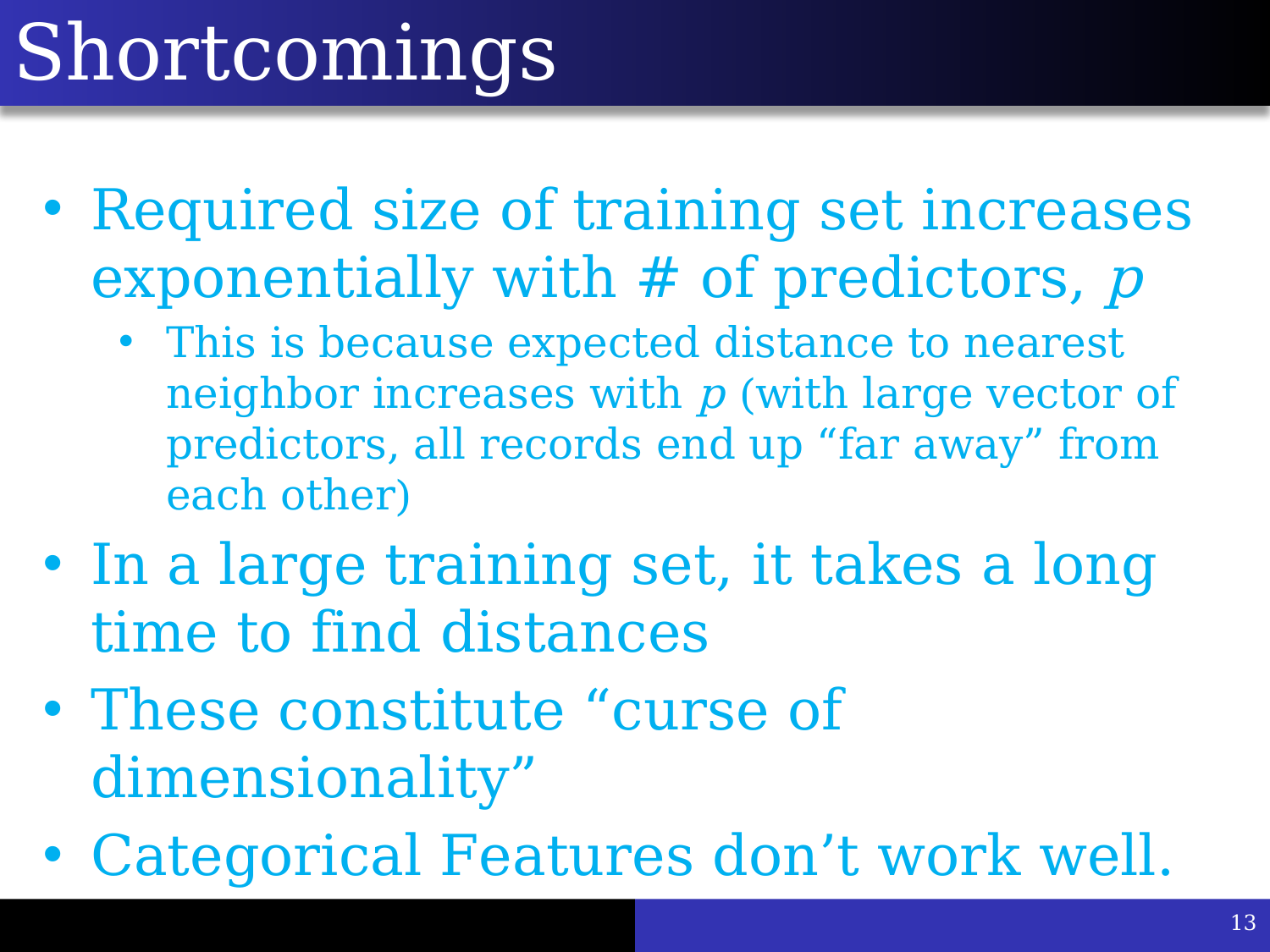

# Shortcomings
Required size of training set increases exponentially with # of predictors, p
This is because expected distance to nearest neighbor increases with p (with large vector of predictors, all records end up “far away” from each other)
In a large training set, it takes a long time to find distances
These constitute “curse of dimensionality”
Categorical Features don’t work well.
13